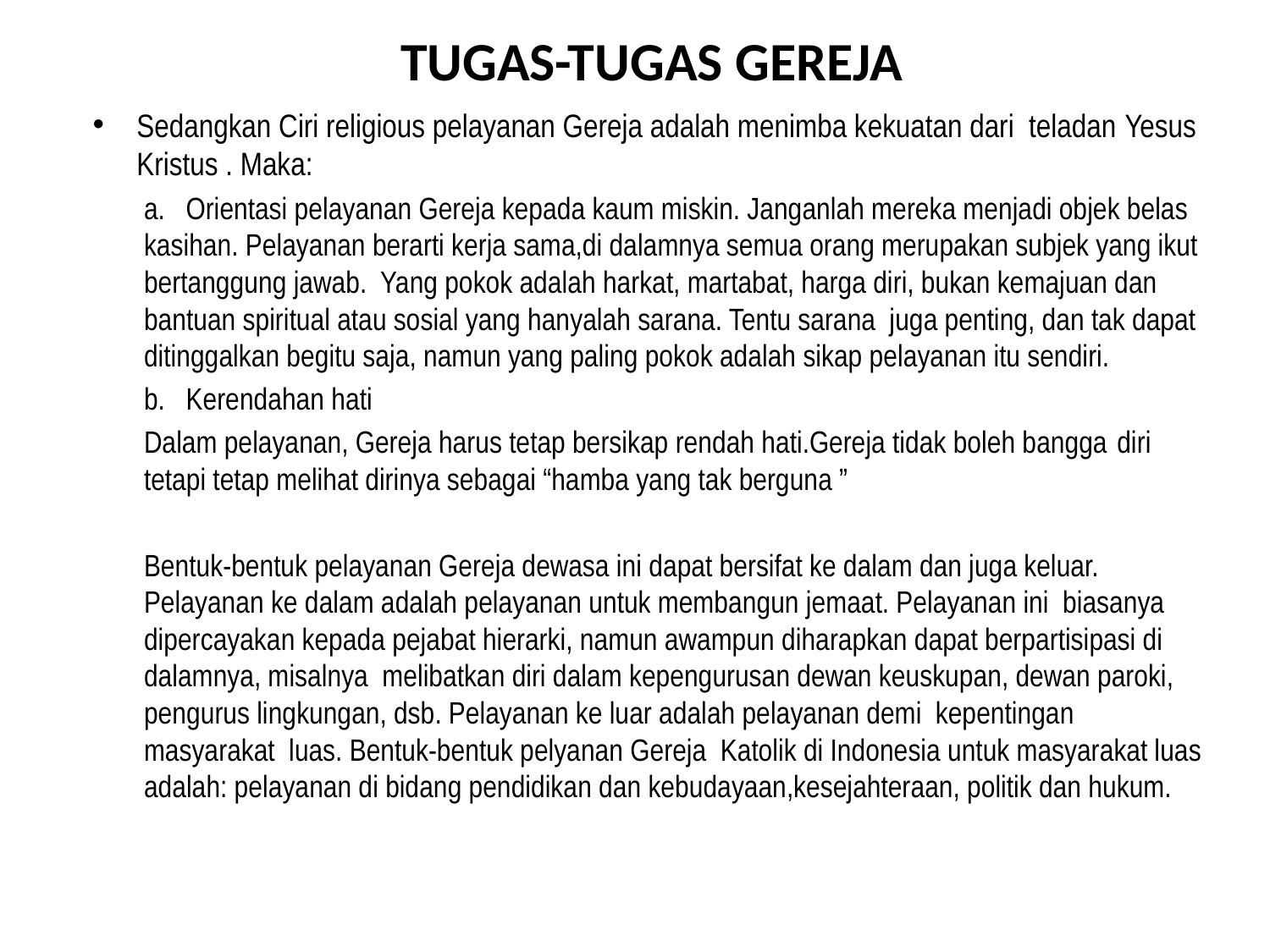

TUGAS-TUGAS GEREJA
Sedangkan Ciri religious pelayanan Gereja adalah menimba kekuatan dari  teladan Yesus Kristus . Maka:
a.   Orientasi pelayanan Gereja kepada kaum miskin. Janganlah mereka menjadi objek belas kasihan. Pelayanan berarti kerja sama,di dalamnya semua orang merupakan subjek yang ikut  bertanggung jawab.  Yang pokok adalah harkat, martabat, harga diri, bukan kemajuan dan bantuan spiritual atau sosial yang hanyalah sarana. Tentu sarana  juga penting, dan tak dapat ditinggalkan begitu saja, namun yang paling pokok adalah sikap pelayanan itu sendiri.
b.   Kerendahan hati
Dalam pelayanan, Gereja harus tetap bersikap rendah hati.Gereja tidak boleh bangga diri tetapi tetap melihat dirinya sebagai “hamba yang tak berguna ”

Bentuk-bentuk pelayanan Gereja dewasa ini dapat bersifat ke dalam dan juga keluar. Pelayanan ke dalam adalah pelayanan untuk membangun jemaat. Pelayanan ini  biasanya  dipercayakan kepada pejabat hierarki, namun awampun diharapkan dapat berpartisipasi di dalamnya, misalnya  melibatkan diri dalam kepengurusan dewan keuskupan, dewan paroki, pengurus lingkungan, dsb. Pelayanan ke luar adalah pelayanan demi  kepentingan  masyarakat  luas. Bentuk-bentuk pelyanan Gereja  Katolik di Indonesia untuk masyarakat luas adalah: pelayanan di bidang pendidikan dan kebudayaan,kesejahteraan, politik dan hukum.